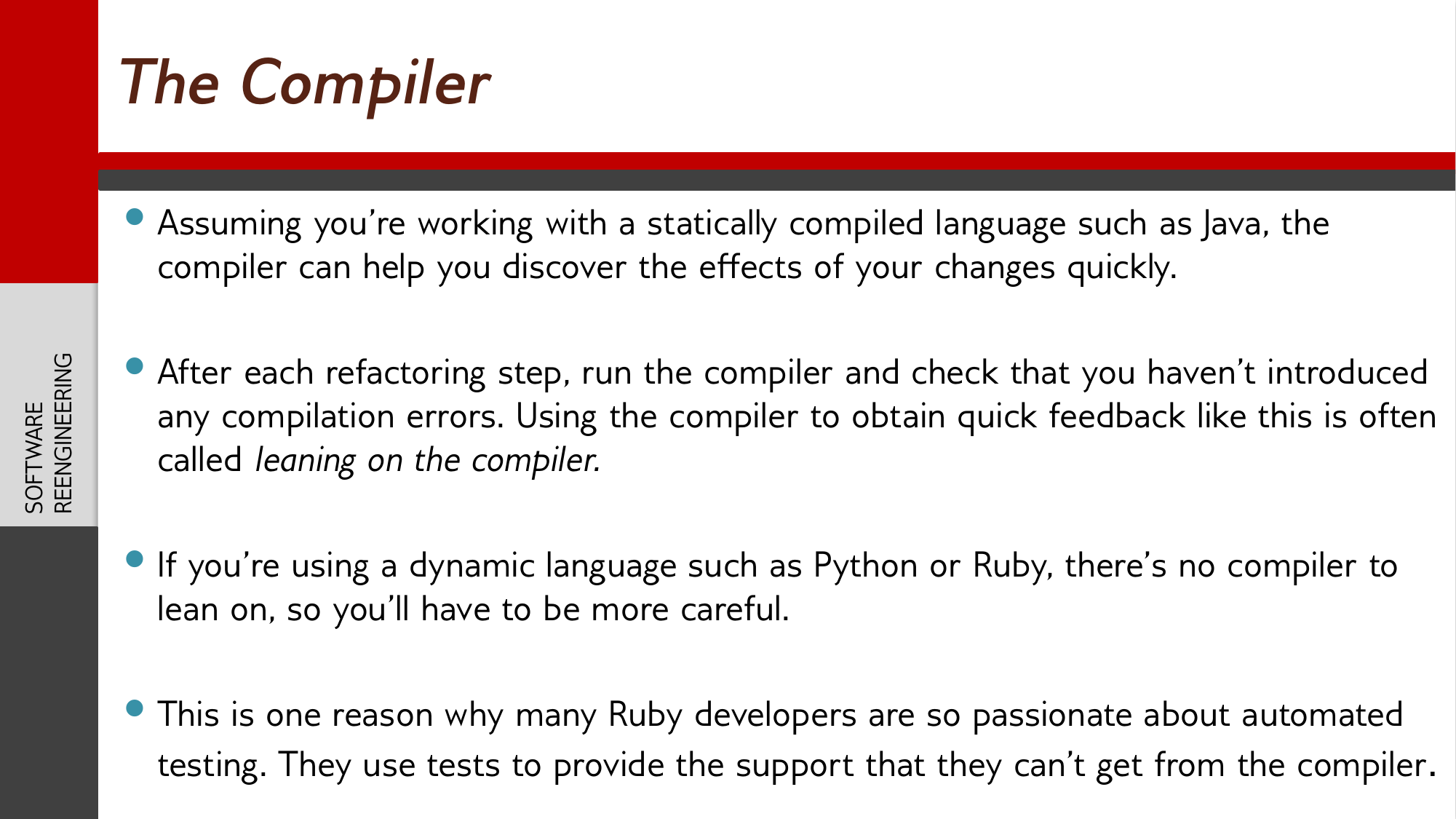

# The Compiler
Assuming you’re working with a statically compiled language such as Java, the compiler can help you discover the effects of your changes quickly.

After each refactoring step, run the compiler and check that you haven’t introduced any compilation errors. Using the compiler to obtain quick feedback like this is often called leaning on the compiler.

If you’re using a dynamic language such as Python or Ruby, there’s no compiler to lean on, so you’ll have to be more careful.

This is one reason why many Ruby developers are so passionate about automated testing. They use tests to provide the support that they can’t get from the compiler.